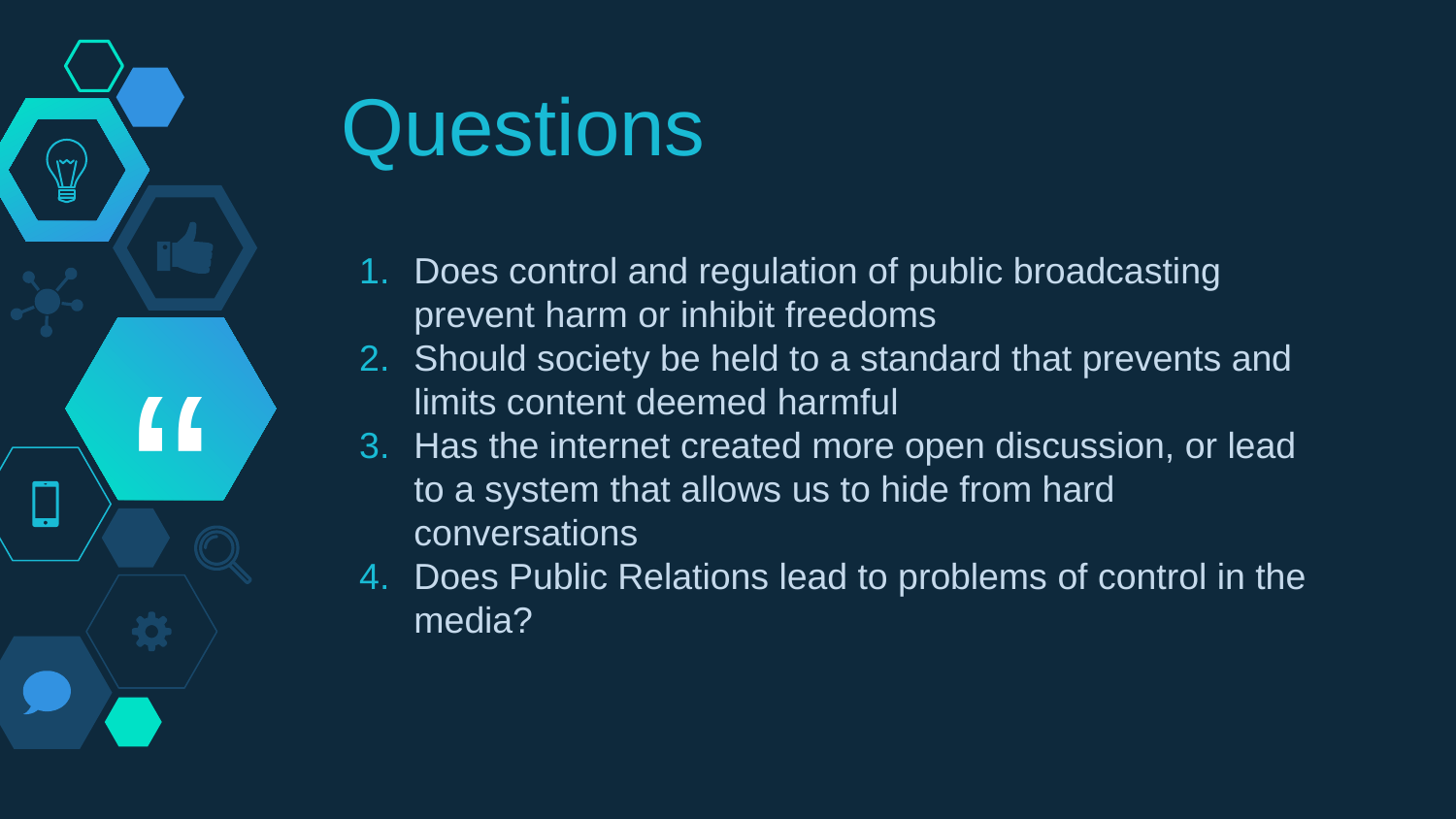

Questions
Does control and regulation of public broadcasting prevent harm or inhibit freedoms
Should society be held to a standard that prevents and limits content deemed harmful
Has the internet created more open discussion, or lead to a system that allows us to hide from hard conversations
Does Public Relations lead to problems of control in the media?